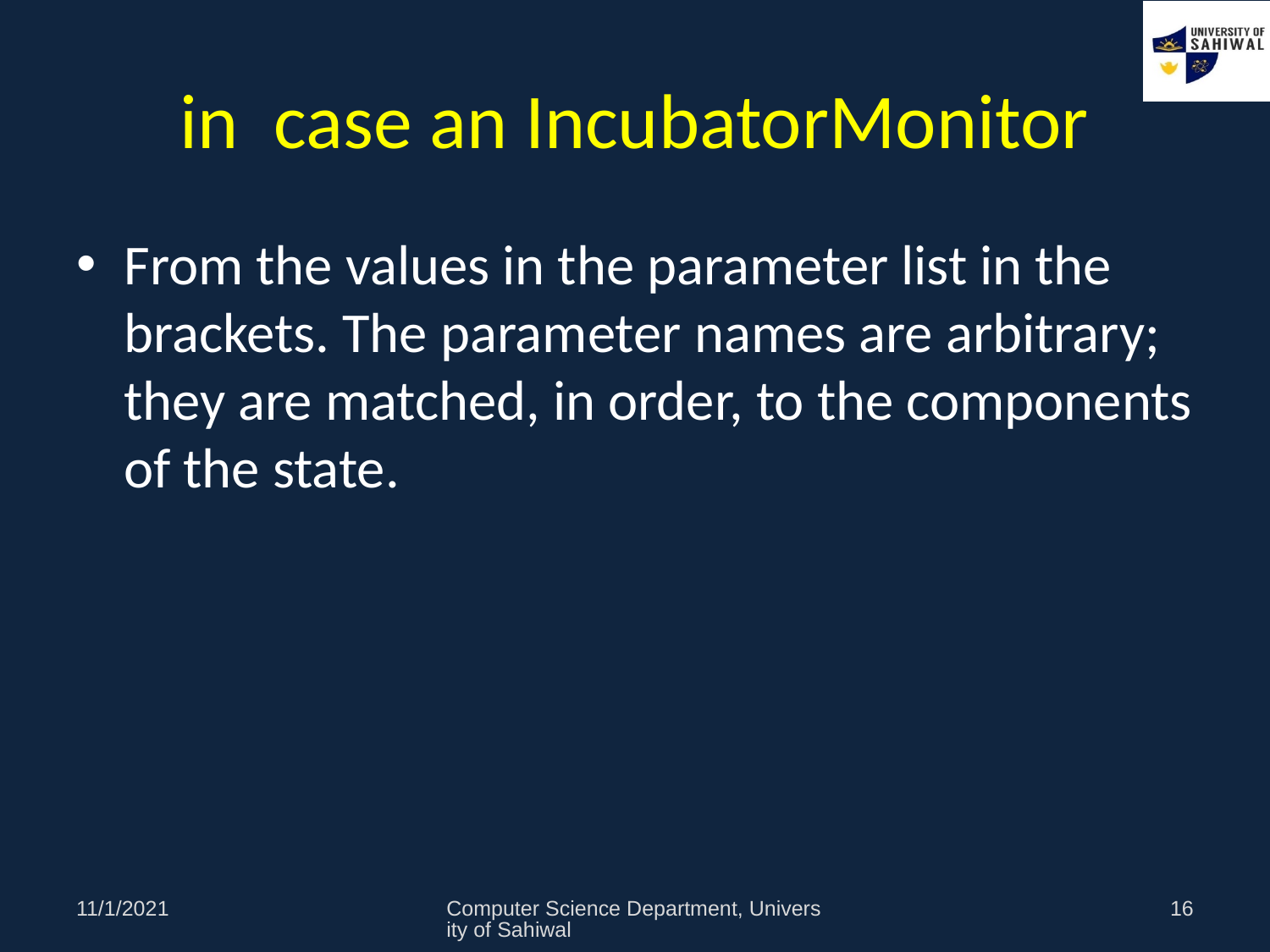

# in  case an IncubatorMonitor
From the values in the parameter list in the brackets. The parameter names are arbitrary; they are matched, in order, to the components of the state.

11/1/2021
Computer Science Department, University of Sahiwal
16